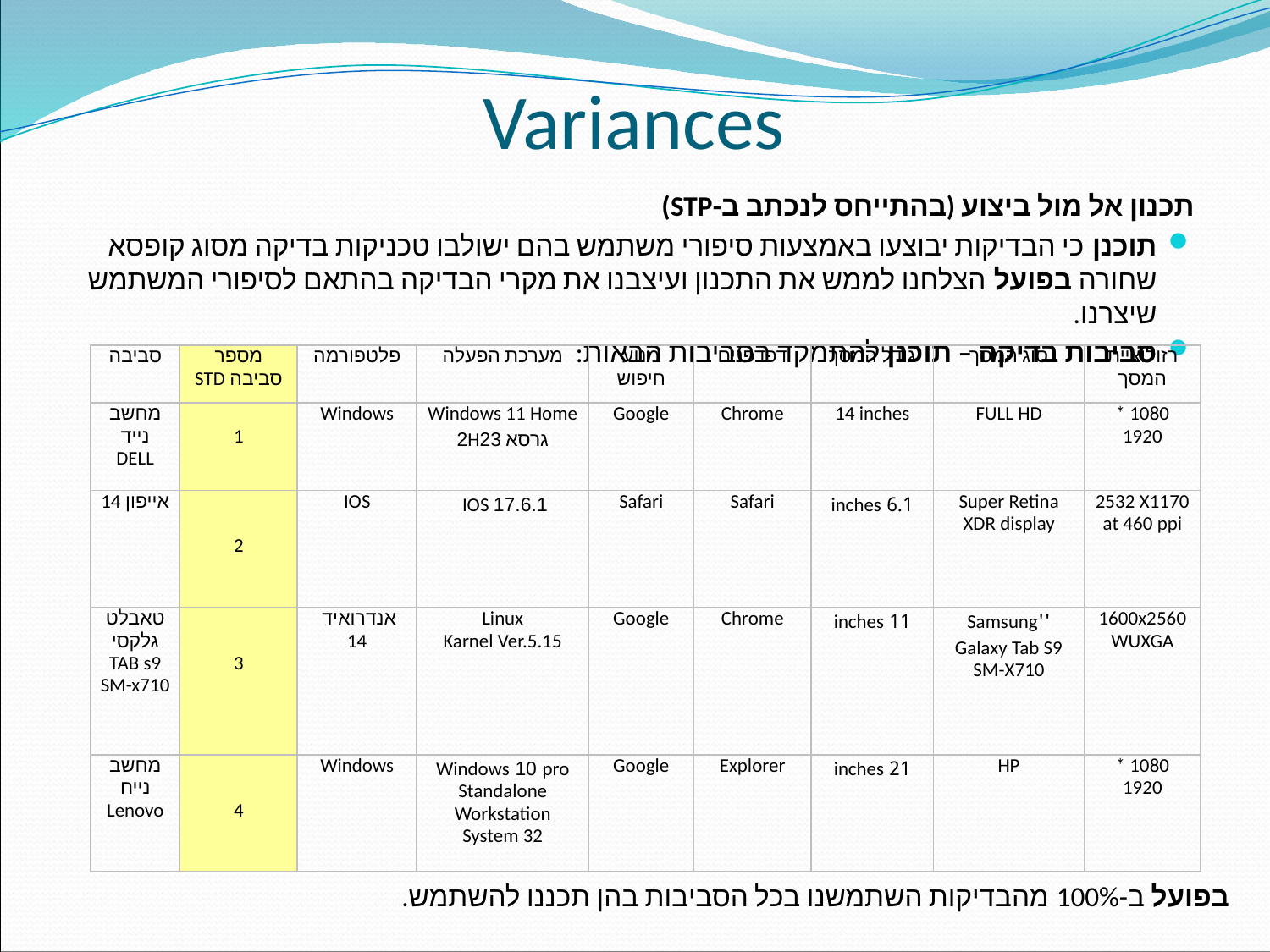

# Variances
תכנון אל מול ביצוע (בהתייחס לנכתב ב-STP)
תוכנן כי הבדיקות יבוצעו באמצעות סיפורי משתמש בהם ישולבו טכניקות בדיקה מסוג קופסא שחורה בפועל הצלחנו לממש את התכנון ועיצבנו את מקרי הבדיקה בהתאם לסיפורי המשתמש שיצרנו.
סביבות בדיקה – תוכנן להתמקד בסביבות הבאות:

| סביבה | מספר סביבה STD | פלטפורמה | מערכת הפעלה | מנוע חיפוש | דפדפנים | גודל המסך | סוג המסך | רזולוציית המסך |
| --- | --- | --- | --- | --- | --- | --- | --- | --- |
| מחשב נייד DELL | 1 | Windows | Windows 11 Home גרסא 2H23 | Google | Chrome | 14 inches | FULL HD | 1080 \* 1920 |
| אייפון 14 | 2 | IOS | IOS 17.6.1 | Safari | Safari | 6.1 inches | Super Retina XDR display | 2532 X1170 at 460 ppi |
| טאבלט גלקסי TAB s9 SM-x710 | 3 | אנדרואיד 14 | Linux Karnel Ver.5.15 | Google | Chrome | 11 inches | ''Samsung Galaxy Tab S9 SM-X710 | 1600x2560 WUXGA |
| מחשב נייח Lenovo | 4 | Windows | Windows 10 pro Standalone Workstation System 32 | Google | Explorer | 21 inches | HP | 1080 \* 1920 |
בפועל ב-100% מהבדיקות השתמשנו בכל הסביבות בהן תכננו להשתמש.